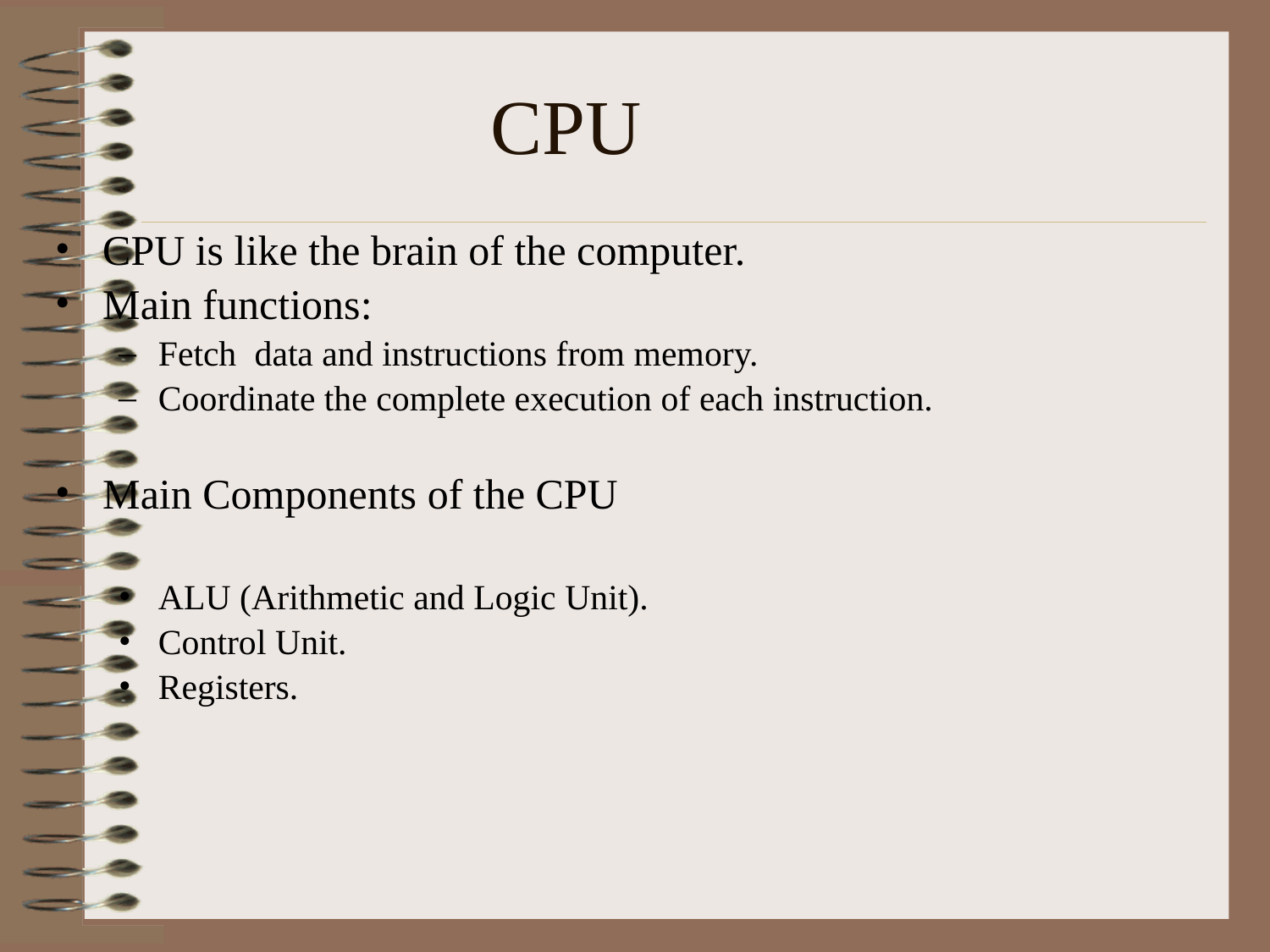

# CPU
CPU is like the brain of the computer.
Main functions:
Fetch  data and instructions from memory.
Coordinate the complete execution of each instruction.

Main Components of the CPU

ALU (Arithmetic and Logic Unit).
Control Unit.
Registers.